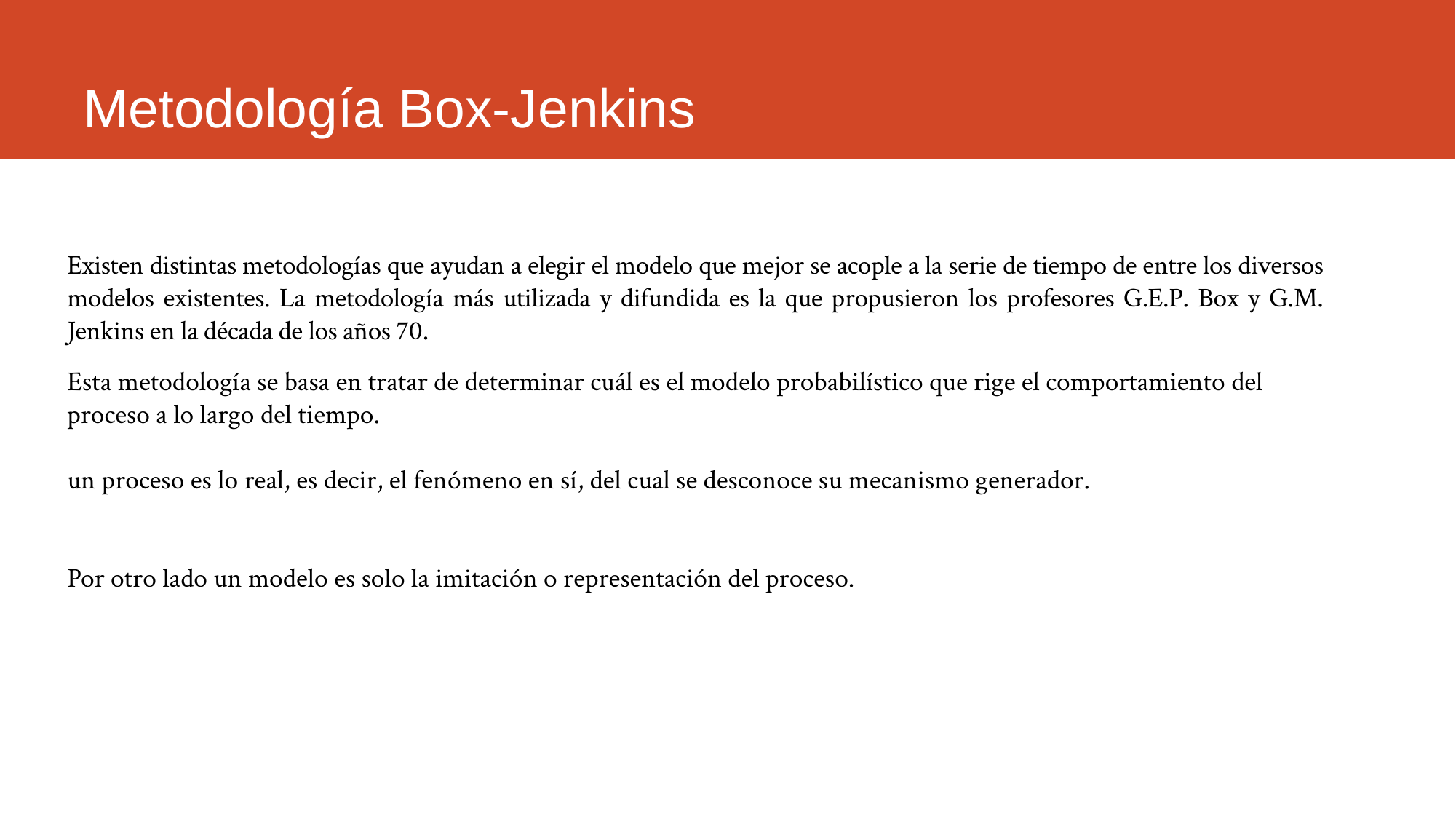

# Metodología Box-Jenkins
Existen distintas metodologías que ayudan a elegir el modelo que mejor se acople a la serie de tiempo de entre los diversos modelos existentes. La metodología más utilizada y difundida es la que propusieron los profesores G.E.P. Box y G.M. Jenkins en la década de los años 70.
Esta metodología se basa en tratar de determinar cuál es el modelo probabilístico que rige el comportamiento del proceso a lo largo del tiempo.

un proceso es lo real, es decir, el fenómeno en sí, del cual se desconoce su mecanismo generador.

Por otro lado un modelo es solo la imitación o representación del proceso.